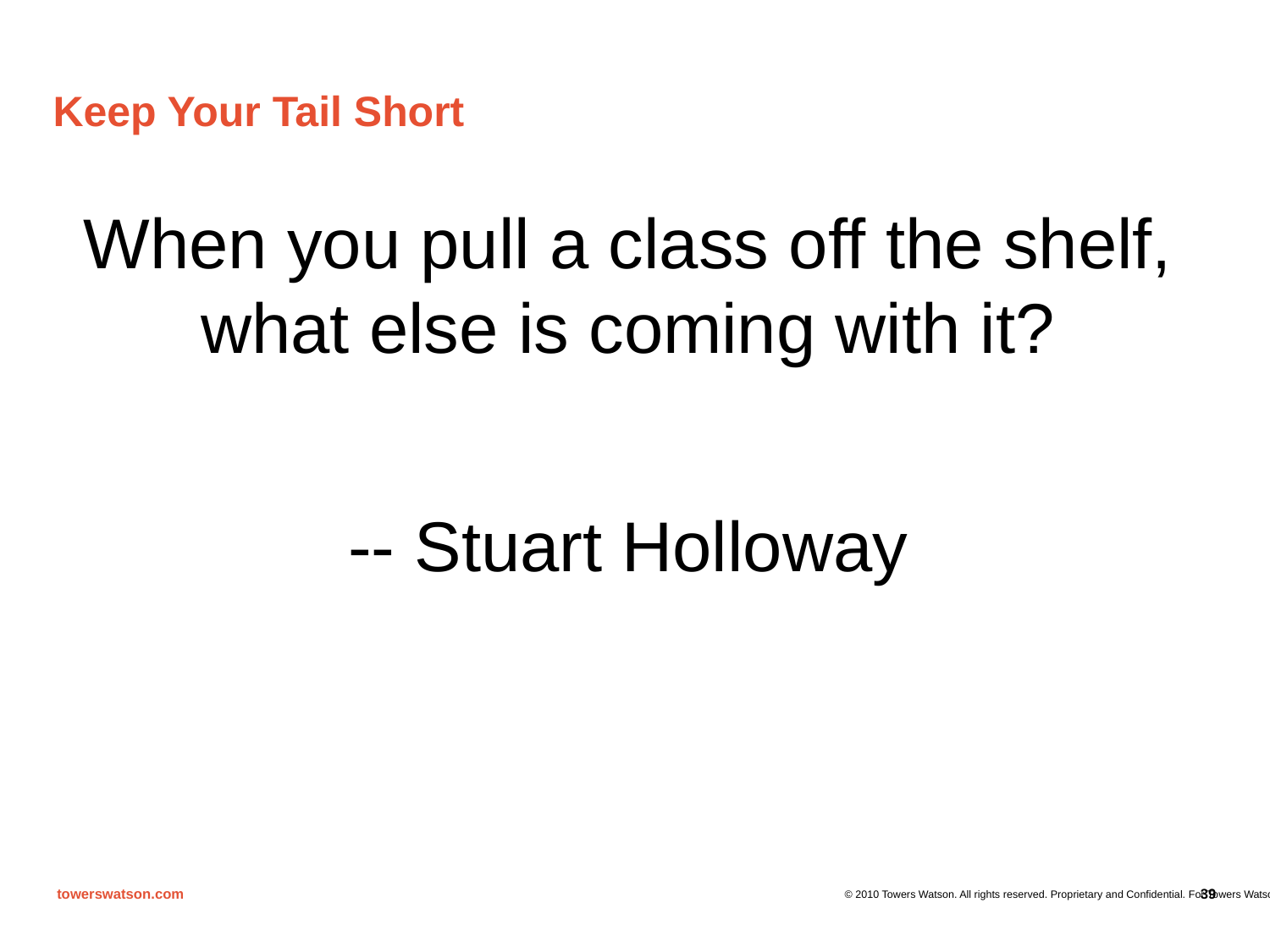

# Keep Your Tail Short
When you pull a class off the shelf, what else is coming with it?

-- Stuart Holloway

39